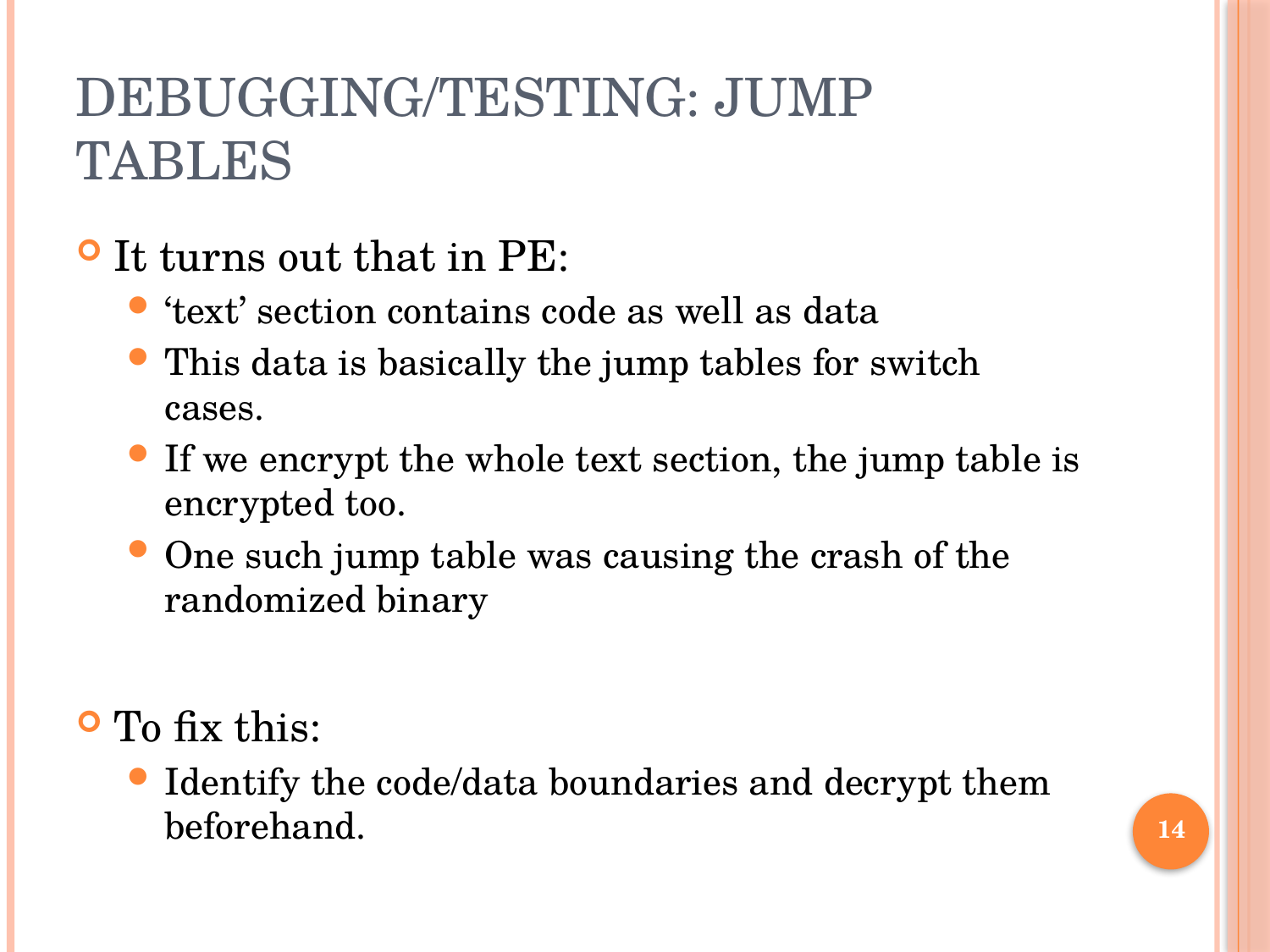

# Debugging/Testing: Jump Tables
It turns out that in PE:
‘text’ section contains code as well as data
This data is basically the jump tables for switch cases.
If we encrypt the whole text section, the jump table is encrypted too.
One such jump table was causing the crash of the randomized binary

To fix this:
Identify the code/data boundaries and decrypt them beforehand.
14